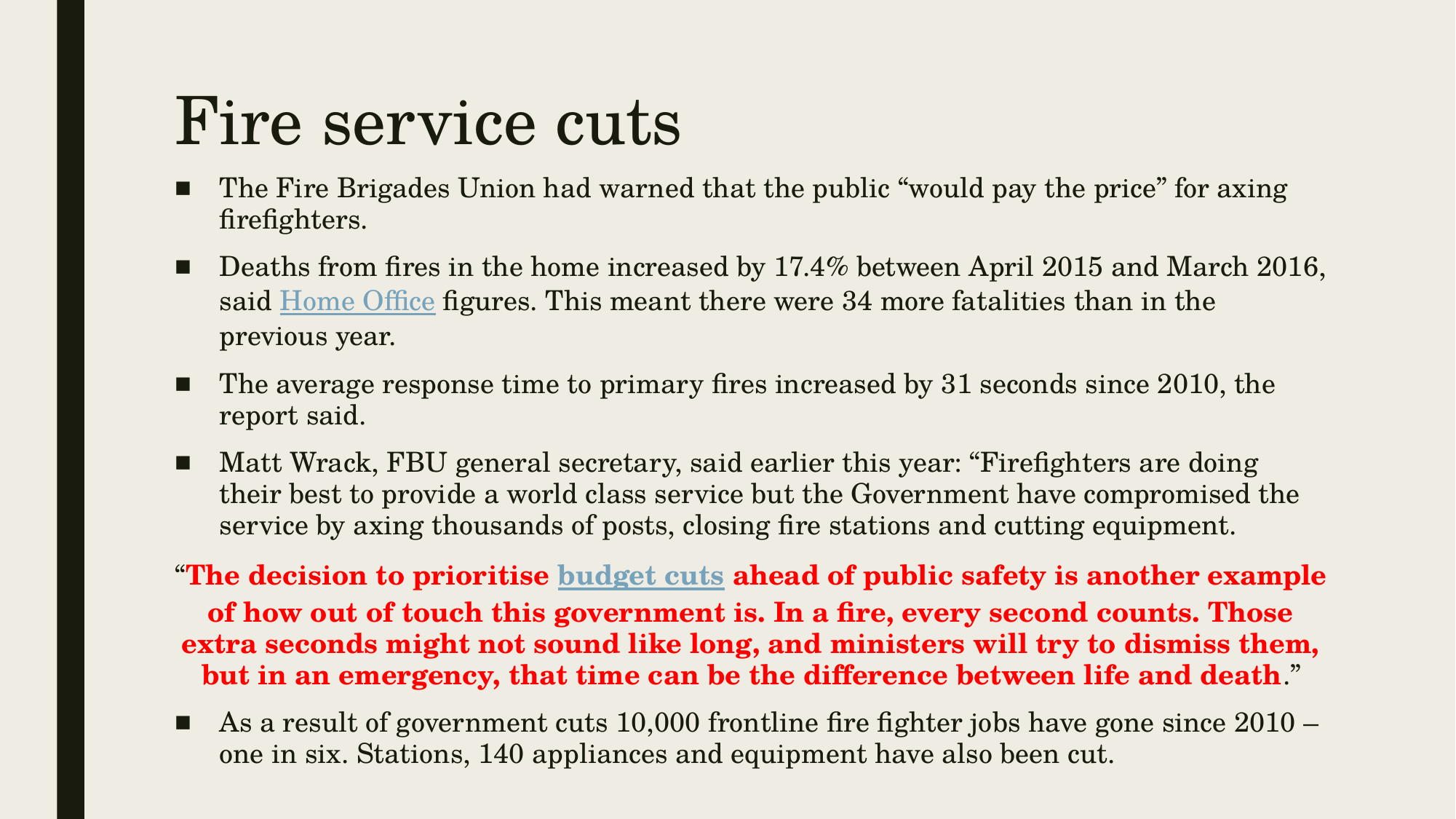

# Fire service cuts
The Fire Brigades Union had warned that the public “would pay the price” for axing firefighters.
Deaths from fires in the home increased by 17.4% between April 2015 and March 2016, said Home Office figures. This meant there were 34 more fatalities than in the previous year.
The average response time to primary fires increased by 31 seconds since 2010, the report said.
Matt Wrack, FBU general secretary, said earlier this year: “Firefighters are doing their best to provide a world class service but the Government have compromised the service by axing thousands of posts, closing fire stations and cutting equipment.
“The decision to prioritise budget cuts ahead of public safety is another example of how out of touch this government is. In a fire, every second counts. Those extra seconds might not sound like long, and ministers will try to dismiss them, but in an emergency, that time can be the difference between life and death.”
As a result of government cuts 10,000 frontline fire fighter jobs have gone since 2010 – one in six. Stations, 140 appliances and equipment have also been cut.